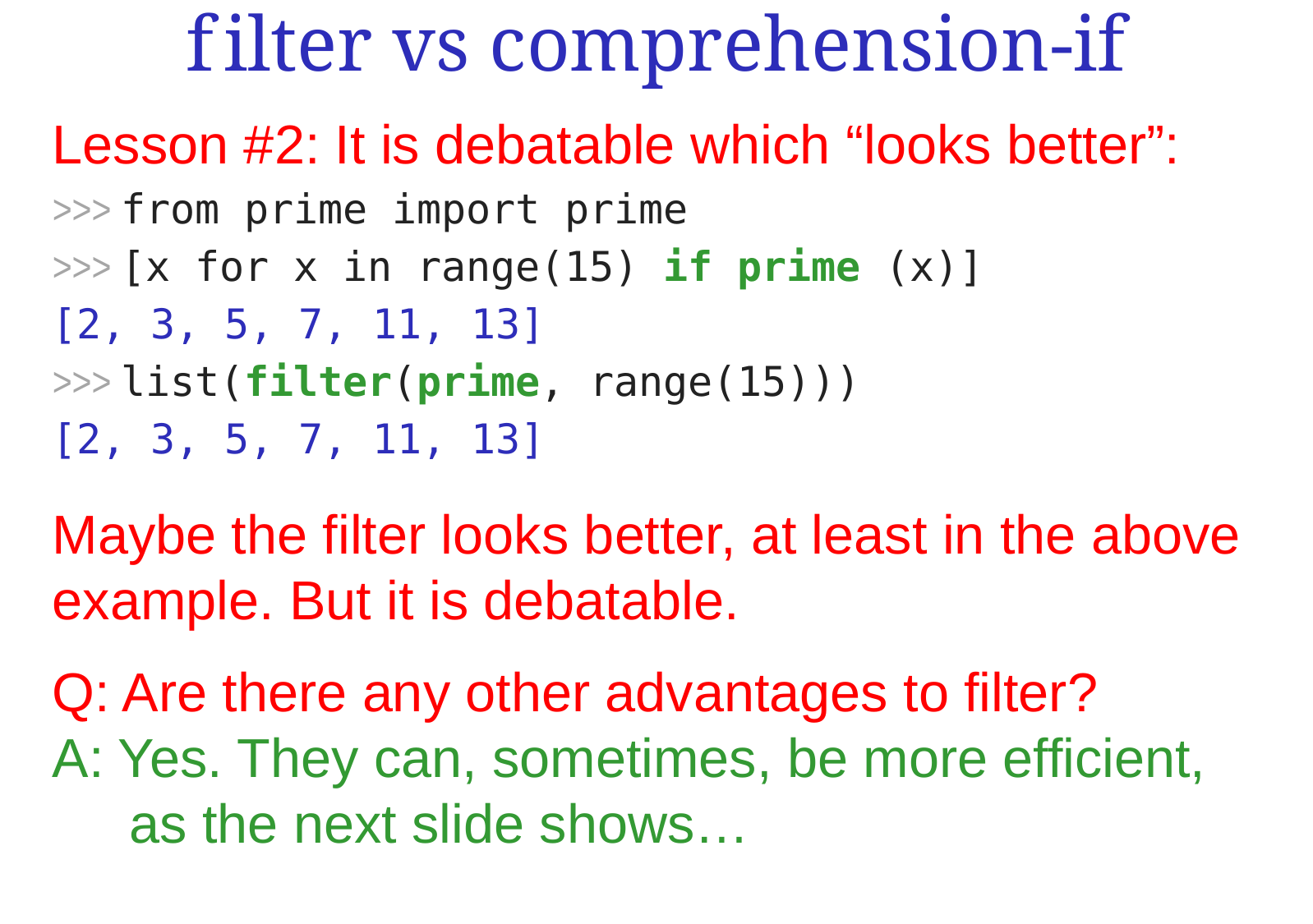

filter vs comprehension-if
Lesson #2: It is debatable which “looks better”:
>>> from prime import prime
>>> [x for x in range(15) if prime (x)]
[2, 3, 5, 7, 11, 13]
>>> list(filter(prime, range(15)))
[2, 3, 5, 7, 11, 13]

Maybe the filter looks better, at least in the above example. But it is debatable.

Q: Are there any other advantages to filter?
A: Yes. They can, sometimes, be more efficient, as the next slide shows…